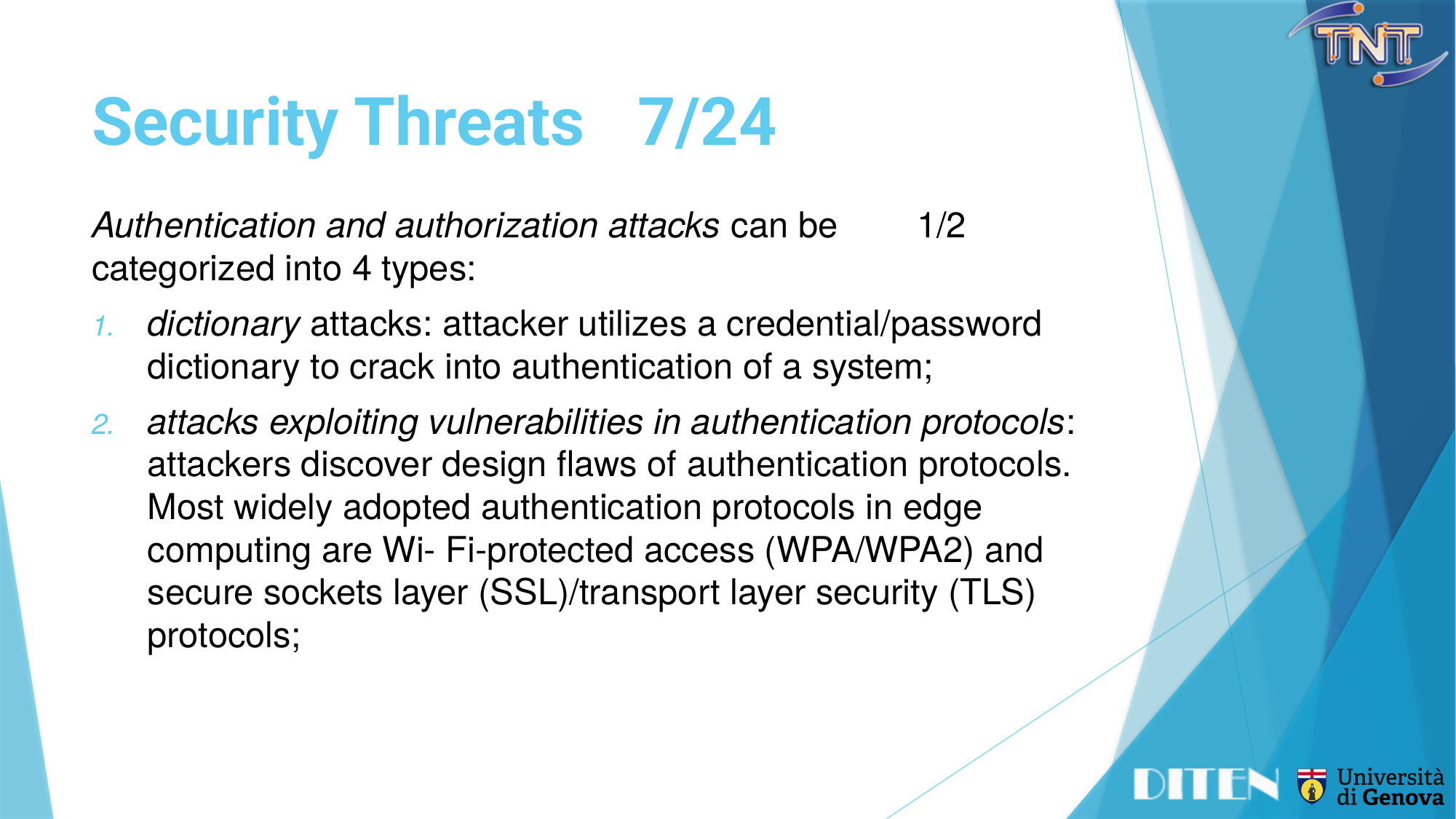

# Security Threats	7/24
Authentication and authorization attacks can be	1/2 categorized into 4 types:
dictionary attacks: attacker utilizes a credential/password dictionary to crack into authentication of a system;
attacks exploiting vulnerabilities in authentication protocols: attackers discover design flaws of authentication protocols.
Most widely adopted authentication protocols in edge computing are Wi- Fi-protected access (WPA/WPA2) and secure sockets layer (SSL)/transport layer security (TLS) protocols;